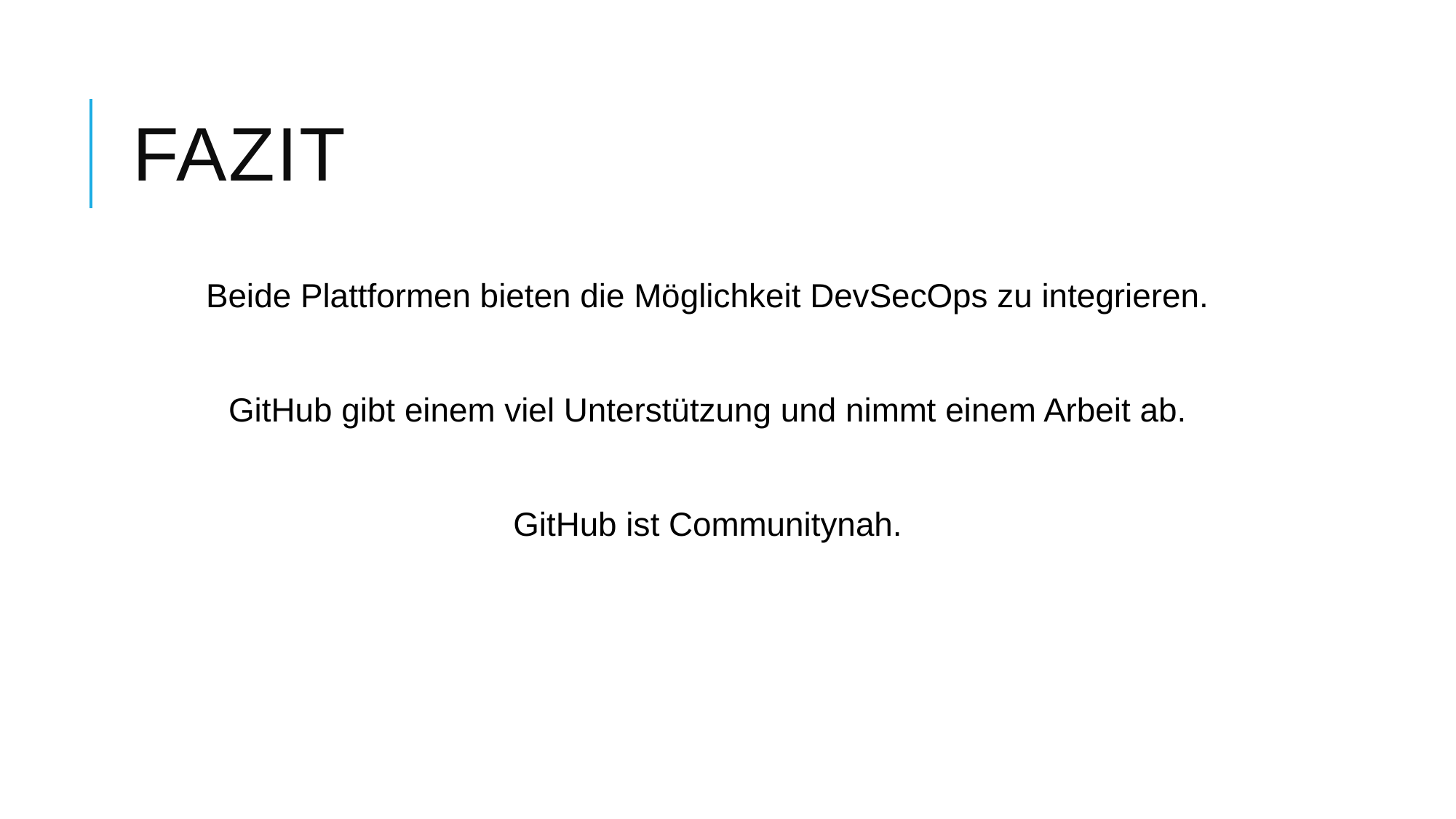

# Fazit
Beide Plattformen bieten die Möglichkeit DevSecOps zu integrieren.

GitHub gibt einem viel Unterstützung und nimmt einem Arbeit ab.

GitHub ist Communitynah.